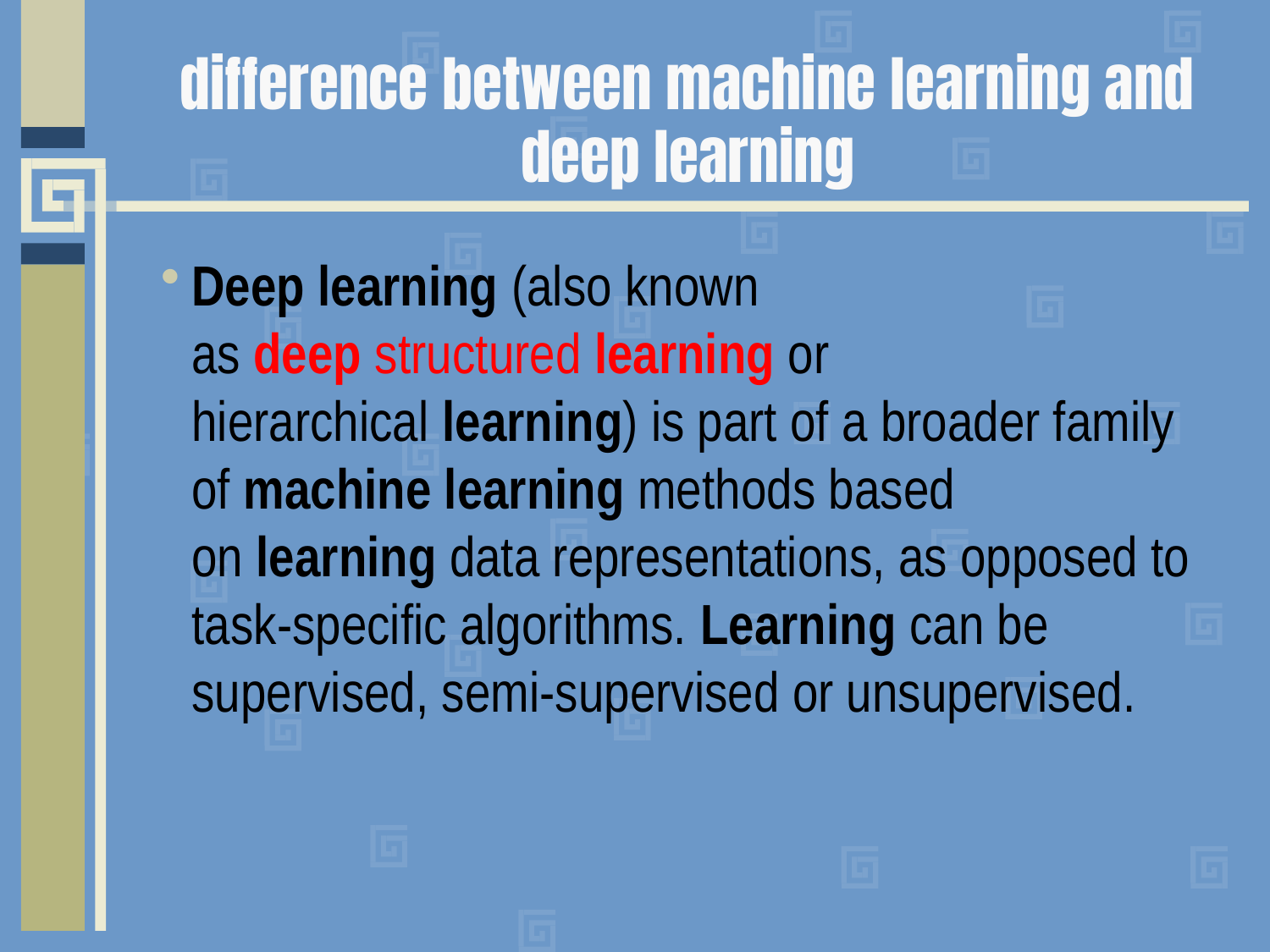

# difference between machine learning and deep learning
Deep learning (also known as deep structured learning or hierarchical learning) is part of a broader family of machine learning methods based on learning data representations, as opposed to task-specific algorithms. Learning can be supervised, semi-supervised or unsupervised.